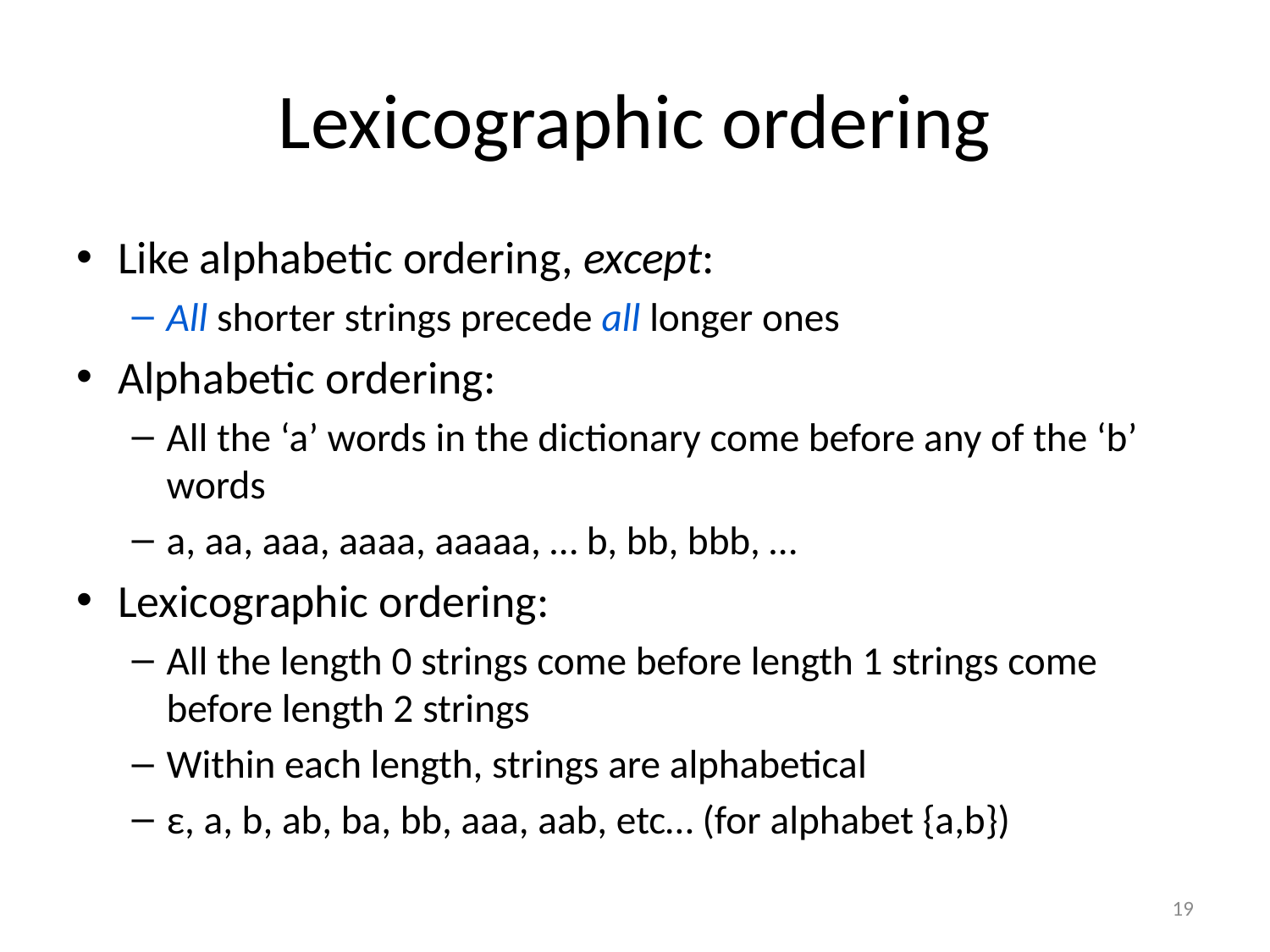

# Lexicographic ordering
Like alphabetic ordering, except:
All shorter strings precede all longer ones
Alphabetic ordering:
All the ‘a’ words in the dictionary come before any of the ‘b’ words
a, aa, aaa, aaaa, aaaaa, … b, bb, bbb, …
Lexicographic ordering:
All the length 0 strings come before length 1 strings come before length 2 strings
Within each length, strings are alphabetical
ε, a, b, ab, ba, bb, aaa, aab, etc… (for alphabet {a,b})
19